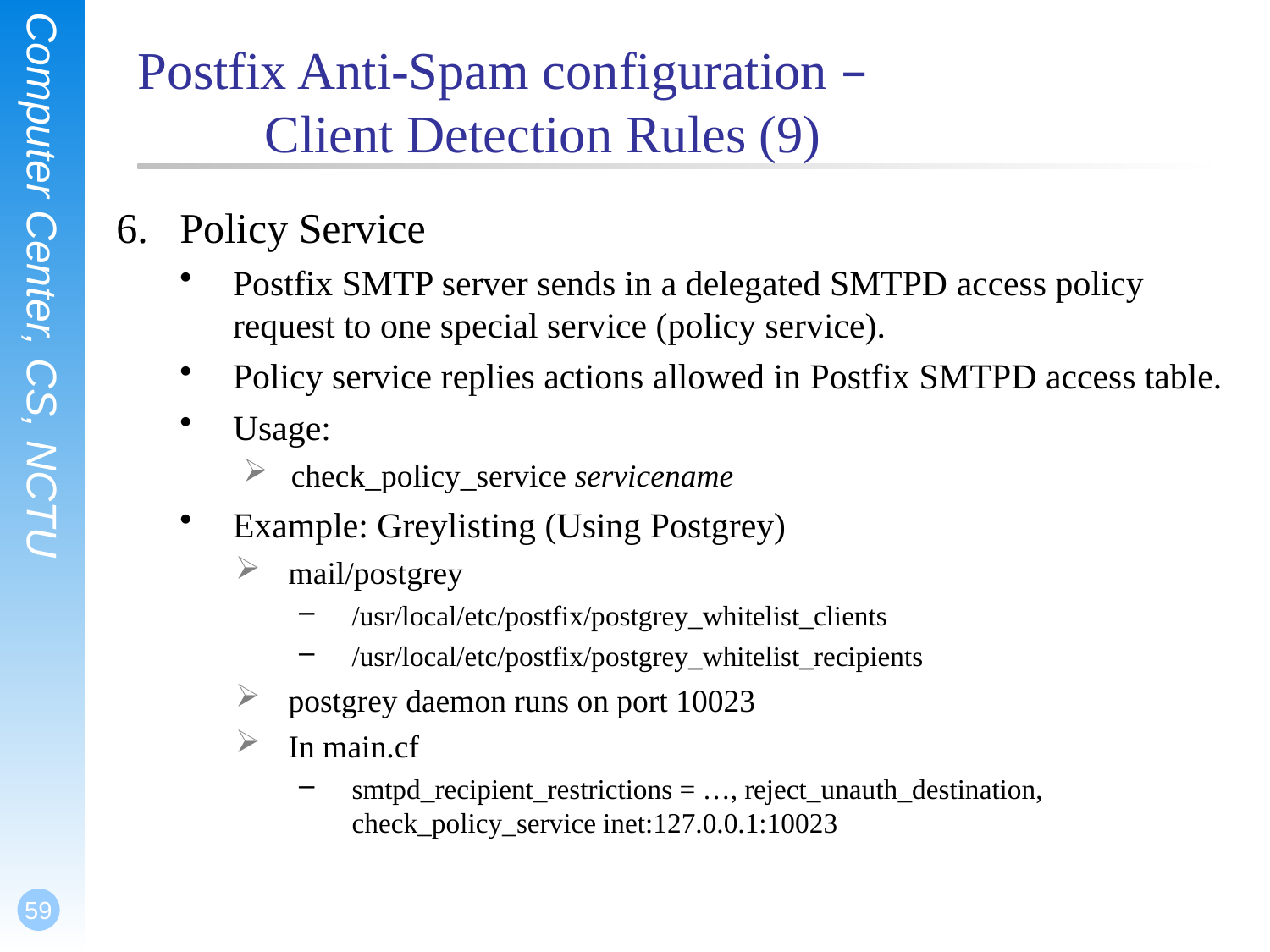

# Postfix Anti-Spam configuration – Client Detection Rules (9)
Policy Service
Postfix SMTP server sends in a delegated SMTPD access policy request to one special service (policy service).
Policy service replies actions allowed in Postfix SMTPD access table.
Usage:
check_policy_service servicename
Example: Greylisting (Using Postgrey)
mail/postgrey
/usr/local/etc/postfix/postgrey_whitelist_clients
/usr/local/etc/postfix/postgrey_whitelist_recipients
postgrey daemon runs on port 10023
In main.cf
smtpd_recipient_restrictions = …, reject_unauth_destination, check_policy_service inet:127.0.0.1:10023